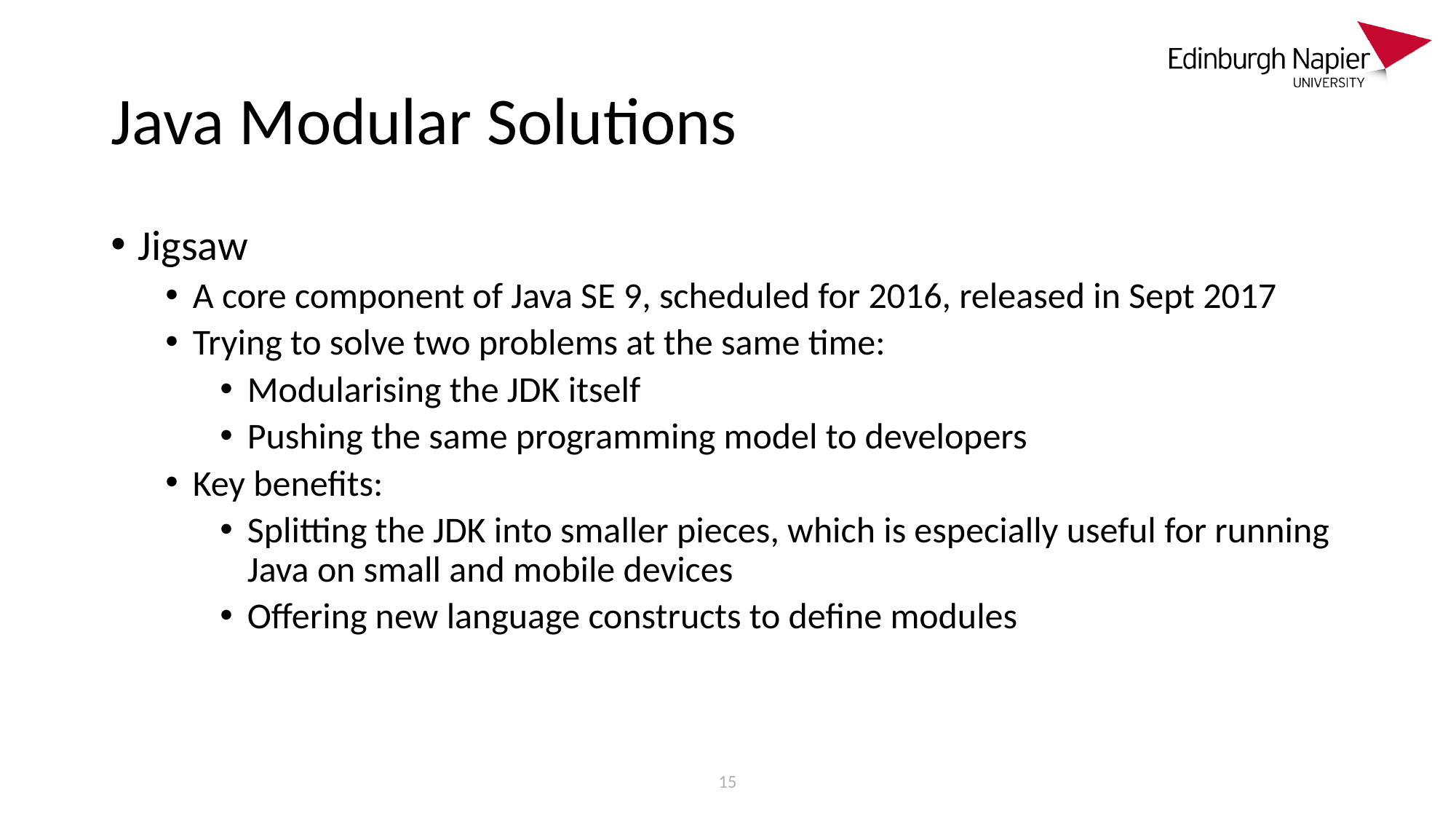

# Java Modular Solutions
Jigsaw
A core component of Java SE 9, scheduled for 2016, released in Sept 2017
Trying to solve two problems at the same time:
Modularising the JDK itself
Pushing the same programming model to developers
Key benefits:
Splitting the JDK into smaller pieces, which is especially useful for running Java on small and mobile devices
Offering new language constructs to define modules
15